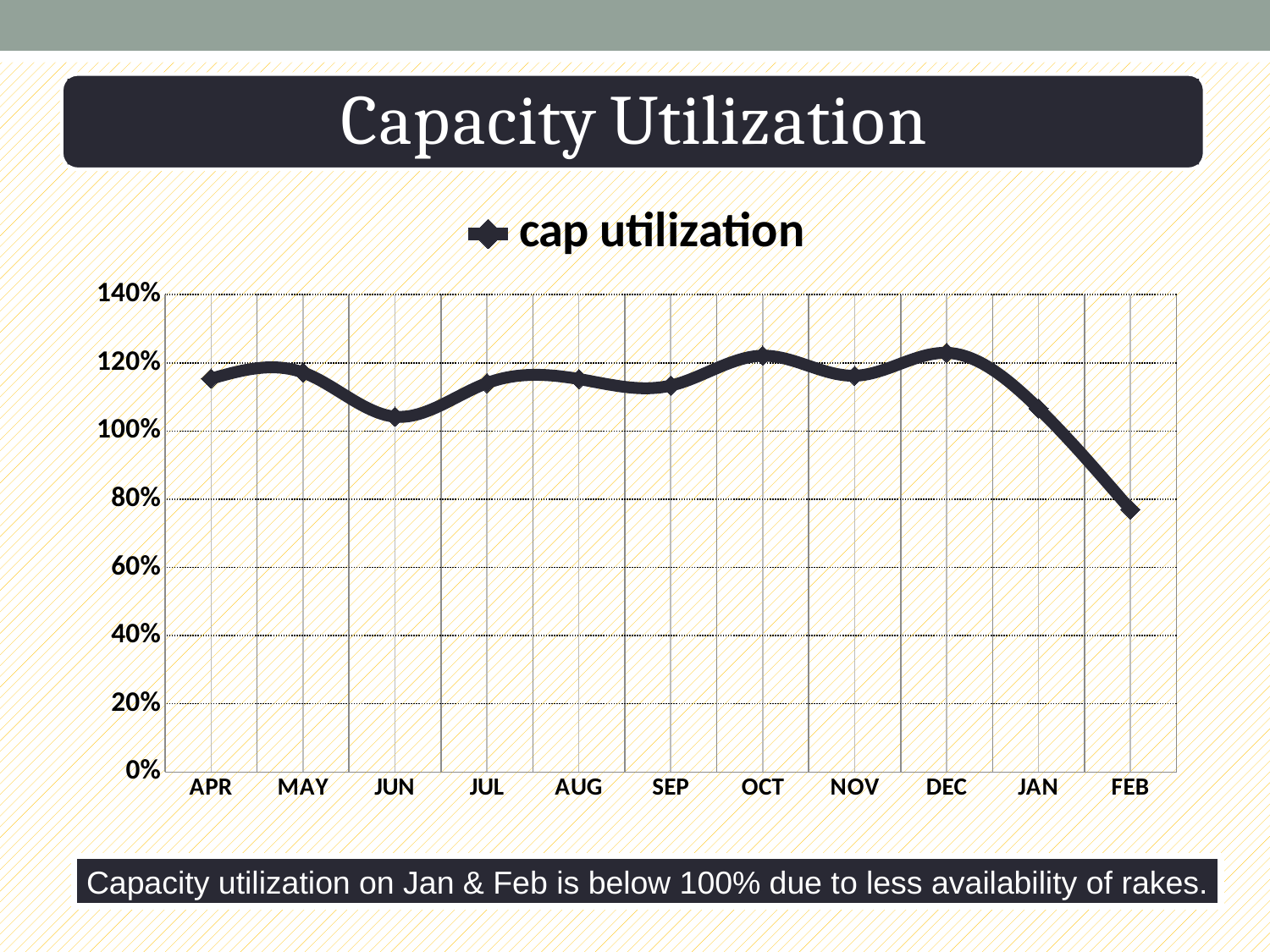

Capacity Utilization

### Chart

| Category | cap utilization |
|---|---|
| APR | 1.1536614645858343 |
| MAY | 1.1716686674669867 |
| JUN | 1.042016806722689 |
| JUL | 1.140456182472989 |
| AUG | 1.1524609843937574 |
| SEP | 1.1332533013205282 |
| OCT | 1.2208883553421368 |
| NOV | 1.162064825930372 |
| DEC | 1.2292917166866746 |
| JAN | 1.0660264105642259 |
| FEB | 0.7695078031212486 |
Capacity utilization on Jan & Feb is below 100% due to less availability of rakes.